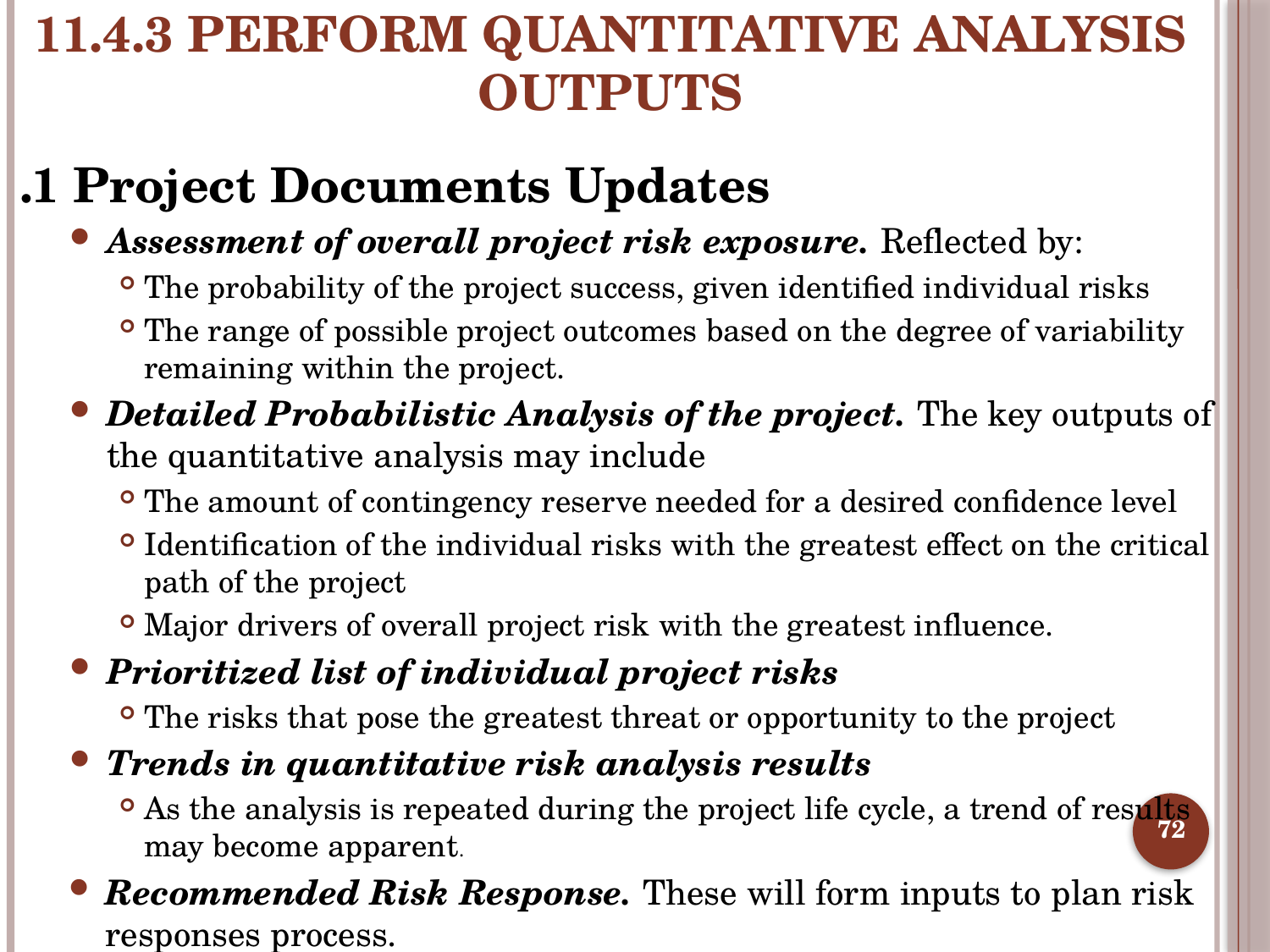

# 11.4.3 PERFORM QUANTITATIVE ANALYSIS OUTPUTS
.1 Project Documents Updates
Assessment of overall project risk exposure. Reflected by:
The probability of the project success, given identified individual risks
The range of possible project outcomes based on the degree of variability remaining within the project.
Detailed Probabilistic Analysis of the project. The key outputs of the quantitative analysis may include
The amount of contingency reserve needed for a desired confidence level
Identification of the individual risks with the greatest effect on the critical path of the project
Major drivers of overall project risk with the greatest influence.
Prioritized list of individual project risks
The risks that pose the greatest threat or opportunity to the project
Trends in quantitative risk analysis results
As the analysis is repeated during the project life cycle, a trend of results may become apparent.
Recommended Risk Response. These will form inputs to plan risk responses process.

72